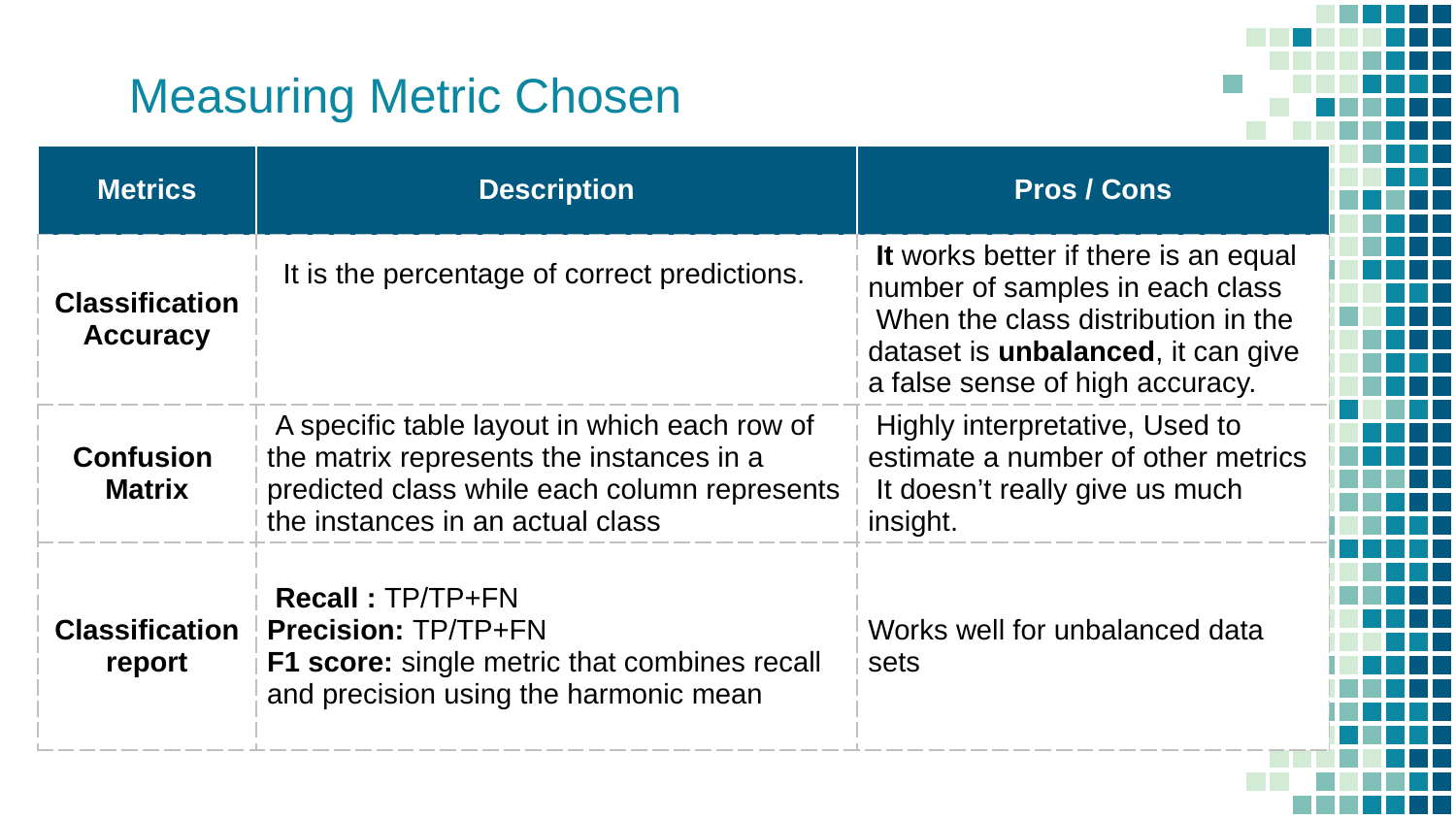

# Measuring Metric Chosen
| Metrics | Description | Pros / Cons |
| --- | --- | --- |
| Classification Accuracy | It is the percentage of correct predictions. | It works better if there is an equal number of samples in each class When the class distribution in the dataset is unbalanced, it can give a false sense of high accuracy. |
| Confusion Matrix | A specific table layout in which each row of the matrix represents the instances in a predicted class while each column represents the instances in an actual class | Highly interpretative, Used to estimate a number of other metrics It doesn’t really give us much insight. |
| Classification report | Recall : TP/TP+FN Precision: TP/TP+FN F1 score: single metric that combines recall and precision using the harmonic mean | Works well for unbalanced data sets |